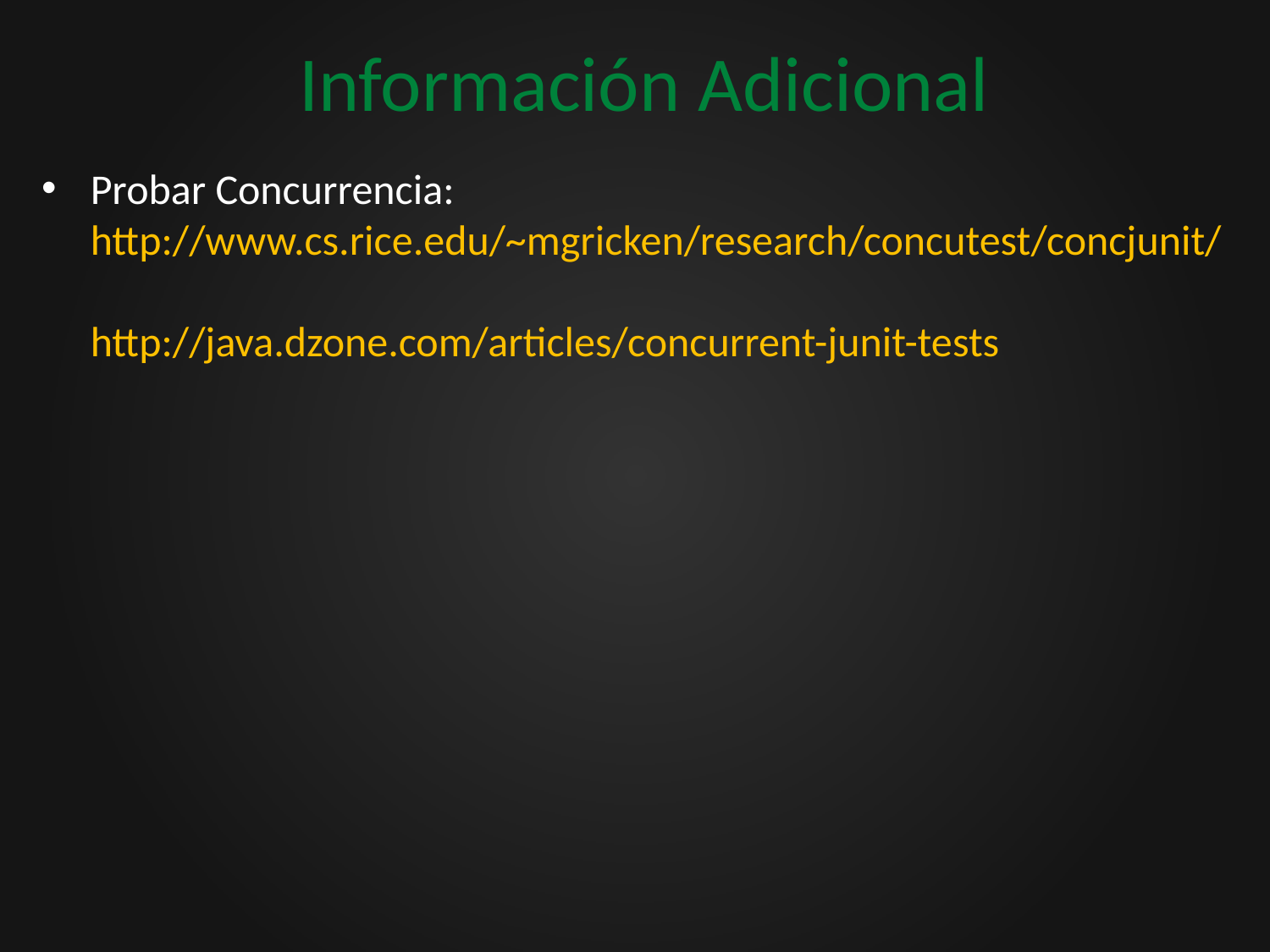

# Información Adicional
Probar Concurrencia:
http://www.cs.rice.edu/~mgricken/research/concutest/concjunit/
http://java.dzone.com/articles/concurrent-junit-tests